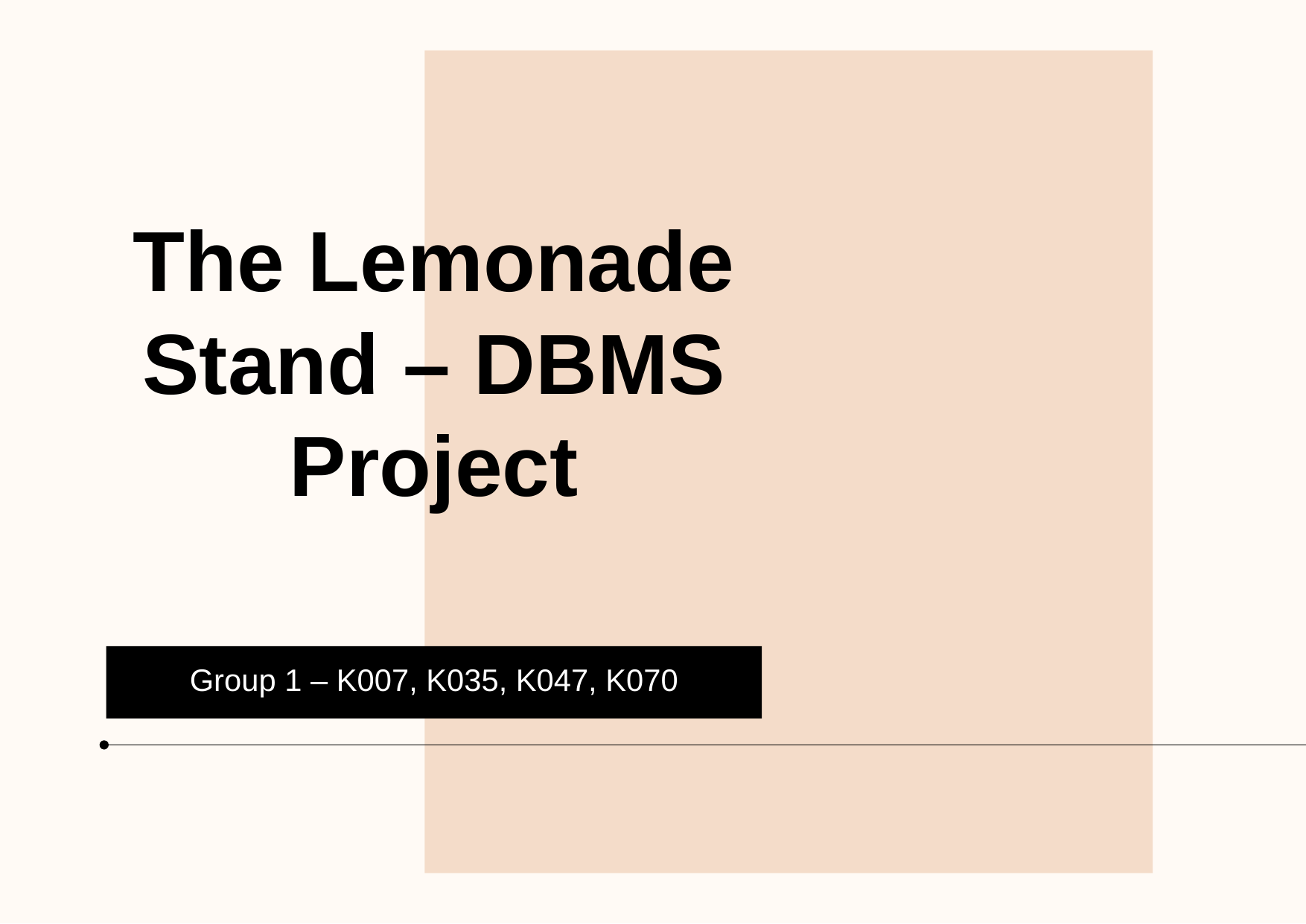

# The Lemonade Stand – DBMS Project
Group 1 – K007, K035, K047, K070